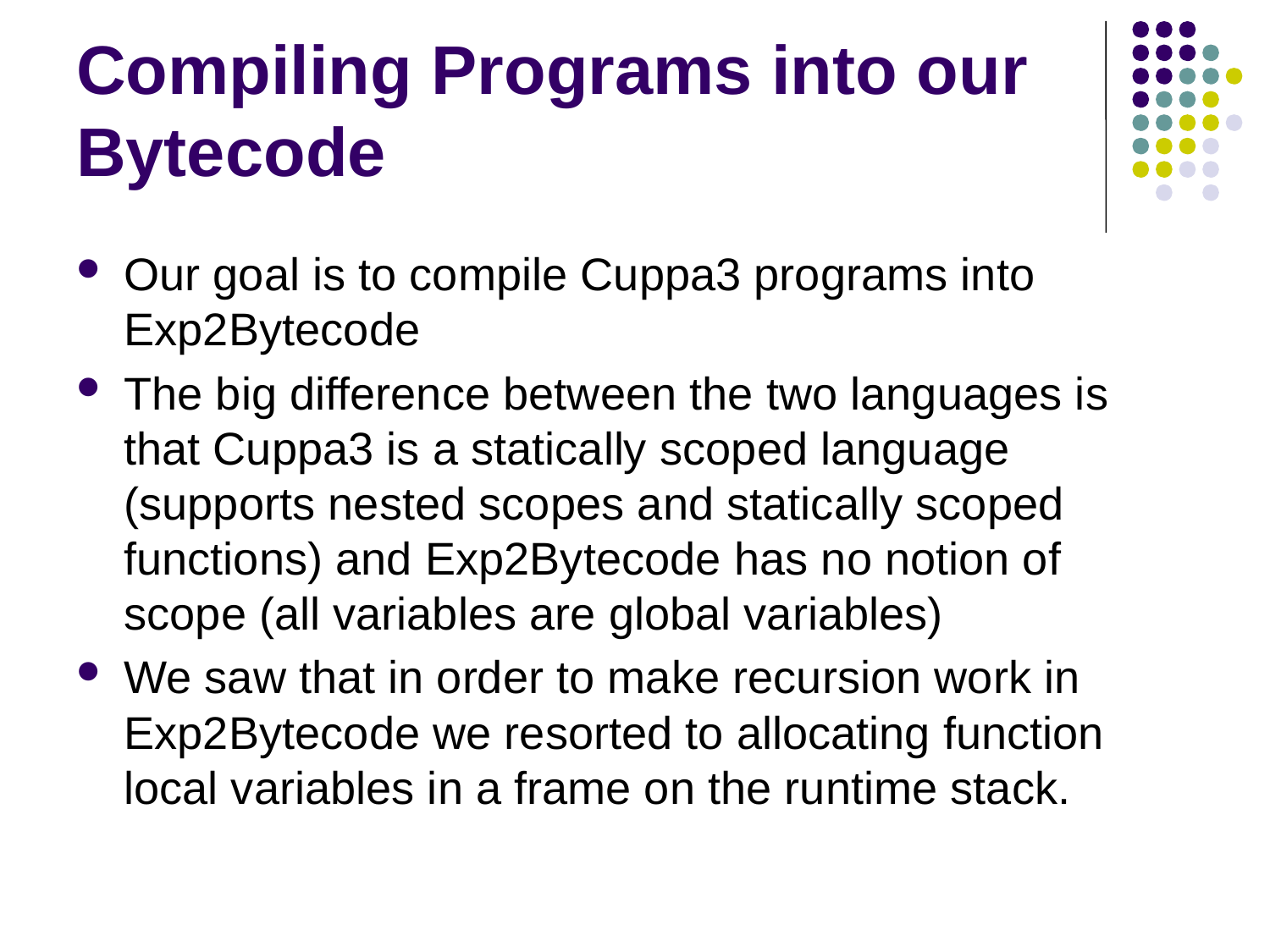

# Compiling Programs into our Bytecode
Our goal is to compile Cuppa3 programs into Exp2Bytecode
The big difference between the two languages is that Cuppa3 is a statically scoped language (supports nested scopes and statically scoped functions) and Exp2Bytecode has no notion of scope (all variables are global variables)
We saw that in order to make recursion work in Exp2Bytecode we resorted to allocating function local variables in a frame on the runtime stack.